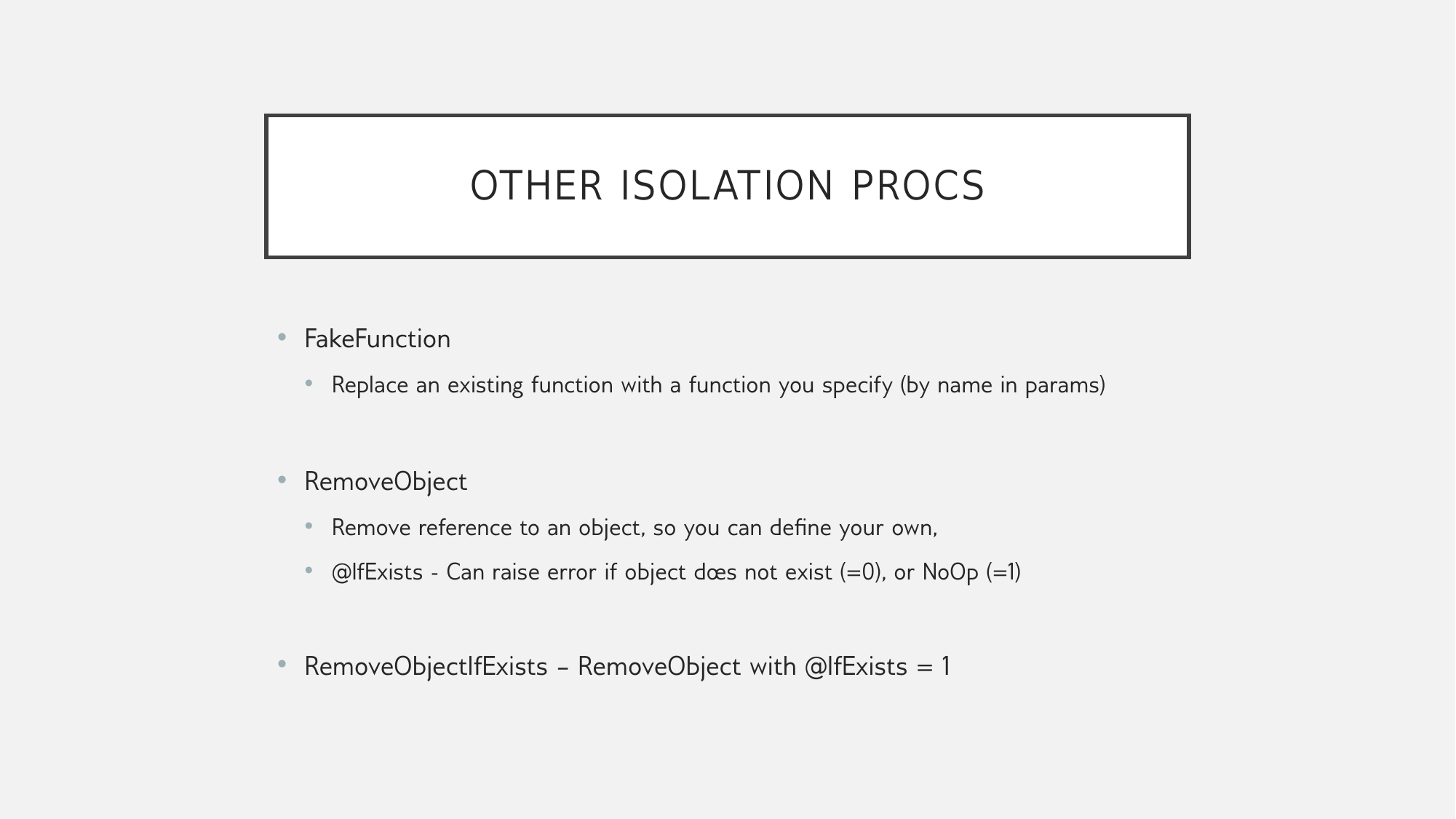

# Other Isolation procs
FakeFunction
Replace an existing function with a function you specify (by name in params)

RemoveObject
Remove reference to an object, so you can define your own,
@IfExists - Can raise error if object does not exist (=0), or NoOp (=1)

RemoveObjectIfExists – RemoveObject with @IfExists = 1